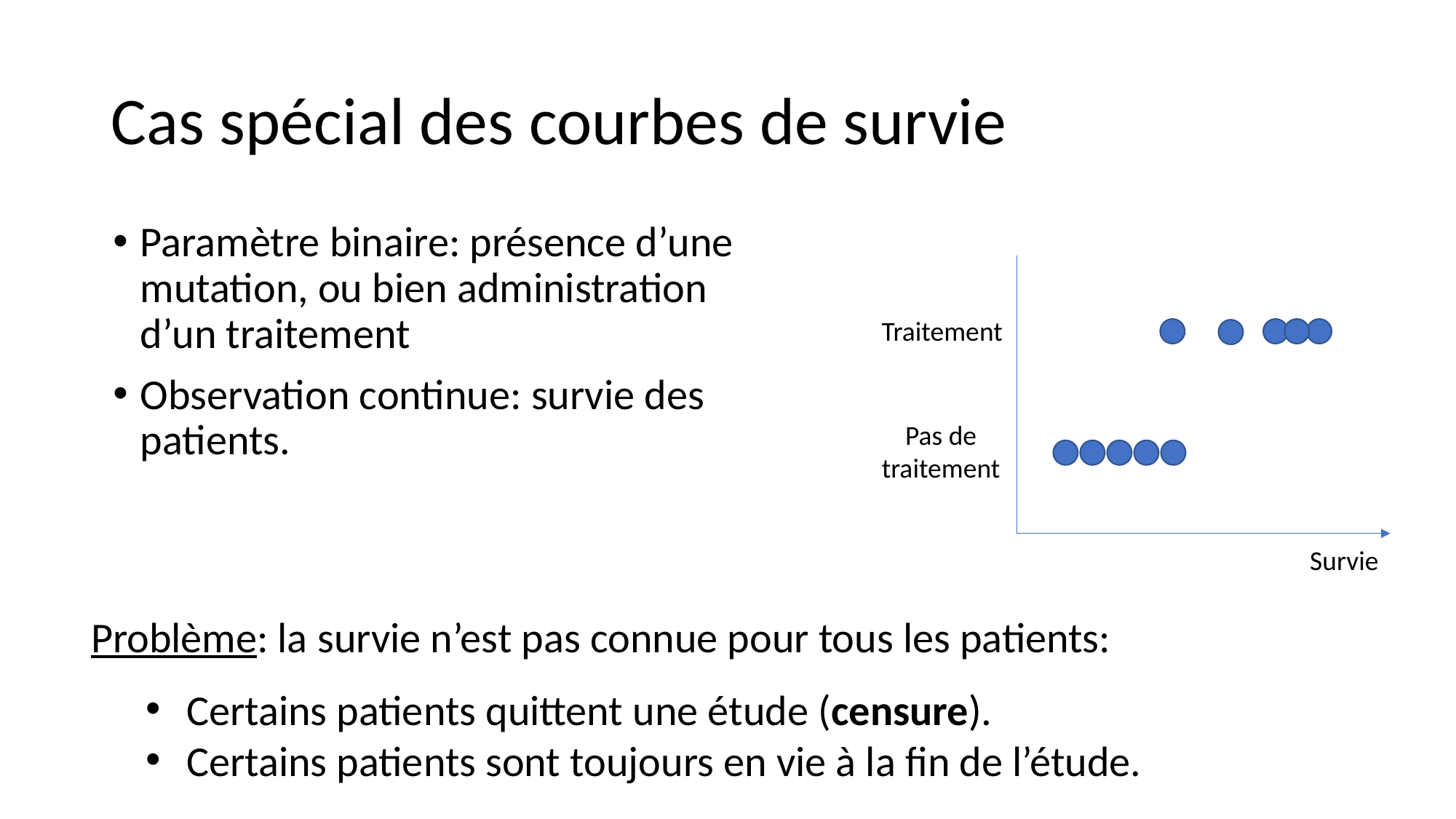

# Cas spécial des courbes de survie

Paramètre binaire: présence d’une mutation, ou bien administration d’un traitement
Observation continue: survie des patients.
Traitement
Pas de traitement
Survie
Problème: la survie n’est pas connue pour tous les patients:

Certains patients quittent une étude (censure).
Certains patients sont toujours en vie à la fin de l’étude.